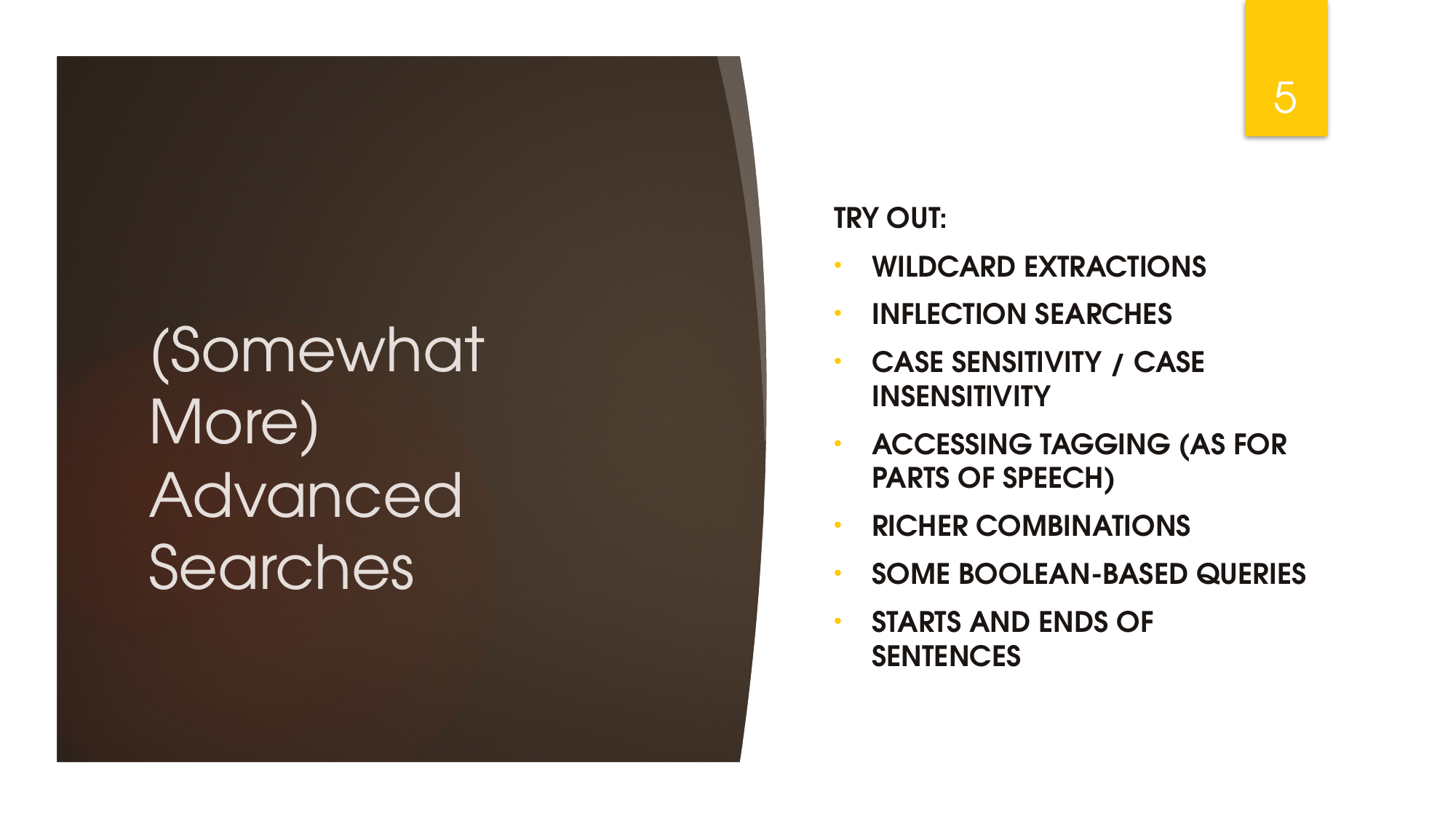

5
Try out:
Wildcard Extractions
Inflection Searches
Case Sensitivity / Case Insensitivity
Accessing Tagging (as for Parts of Speech)
Richer Combinations
Some Boolean-based queries
Starts and ends of sentences
# (Somewhat More) Advanced Searches